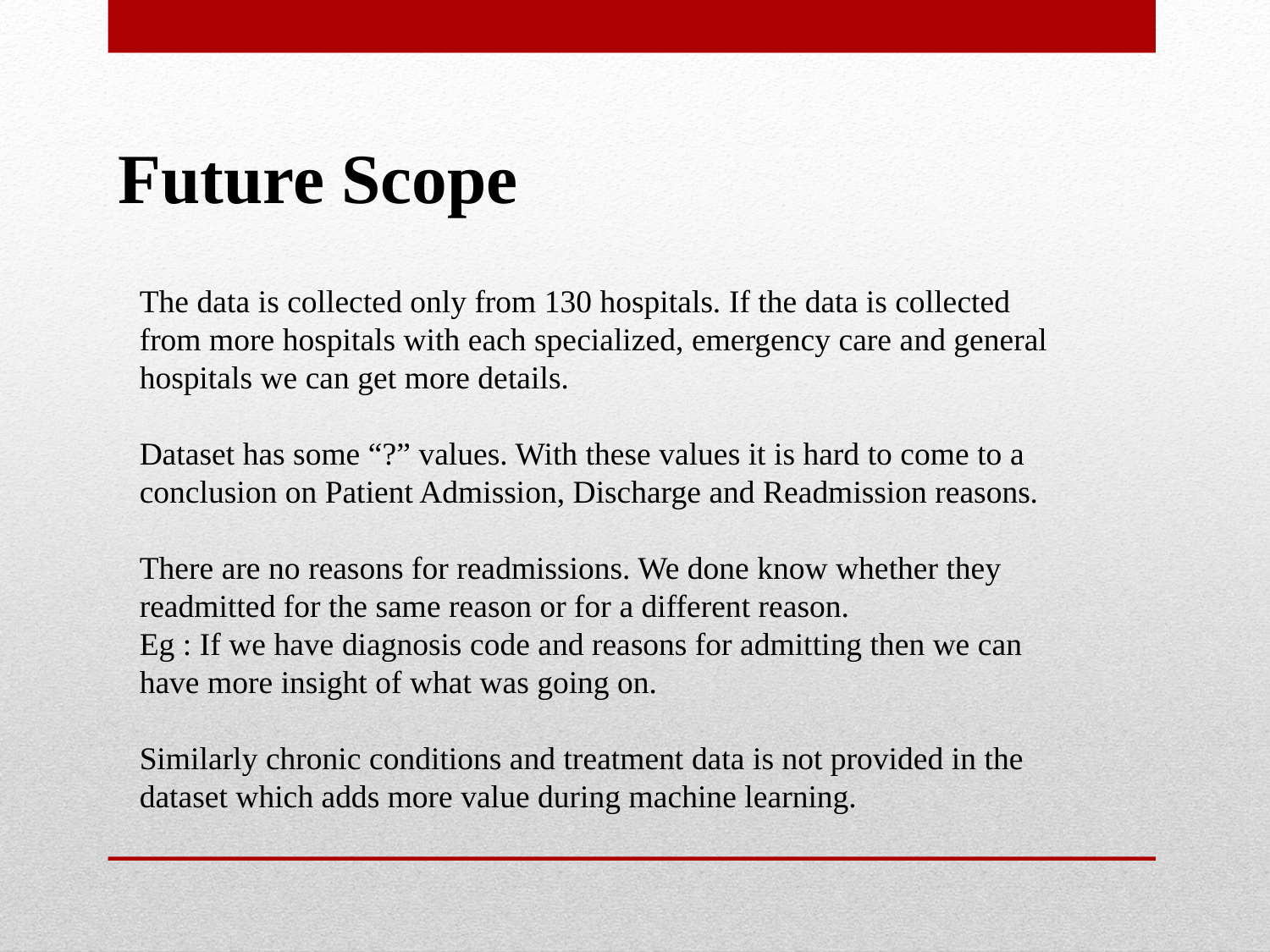

Future Scope
The data is collected only from 130 hospitals. If the data is collected from more hospitals with each specialized, emergency care and general hospitals we can get more details.

Dataset has some “?” values. With these values it is hard to come to a conclusion on Patient Admission, Discharge and Readmission reasons.

There are no reasons for readmissions. We done know whether they readmitted for the same reason or for a different reason.
Eg : If we have diagnosis code and reasons for admitting then we can have more insight of what was going on.

Similarly chronic conditions and treatment data is not provided in the dataset which adds more value during machine learning.